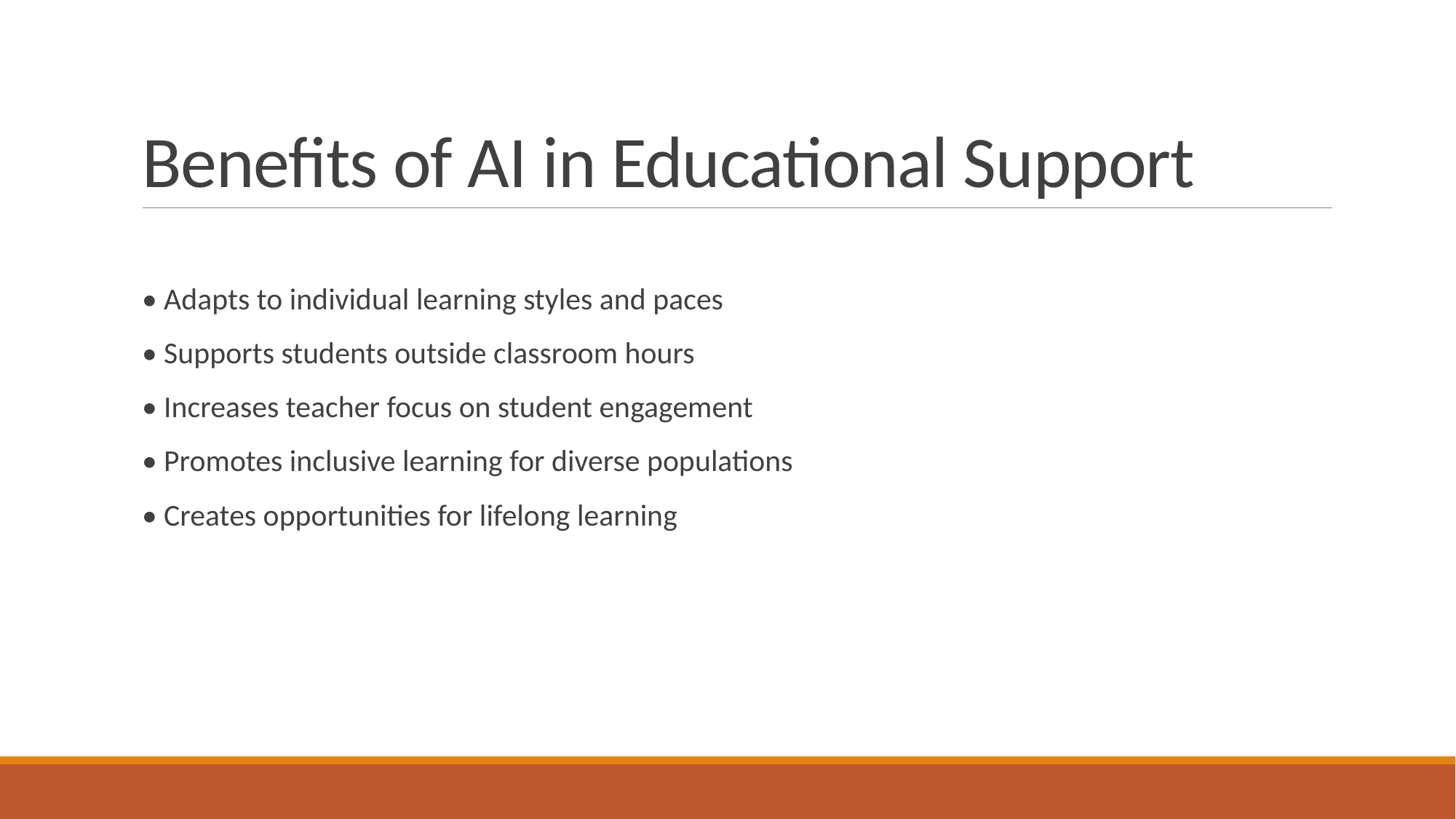

# Benefits of AI in Educational Support

• Adapts to individual learning styles and paces
• Supports students outside classroom hours
• Increases teacher focus on student engagement
• Promotes inclusive learning for diverse populations
• Creates opportunities for lifelong learning